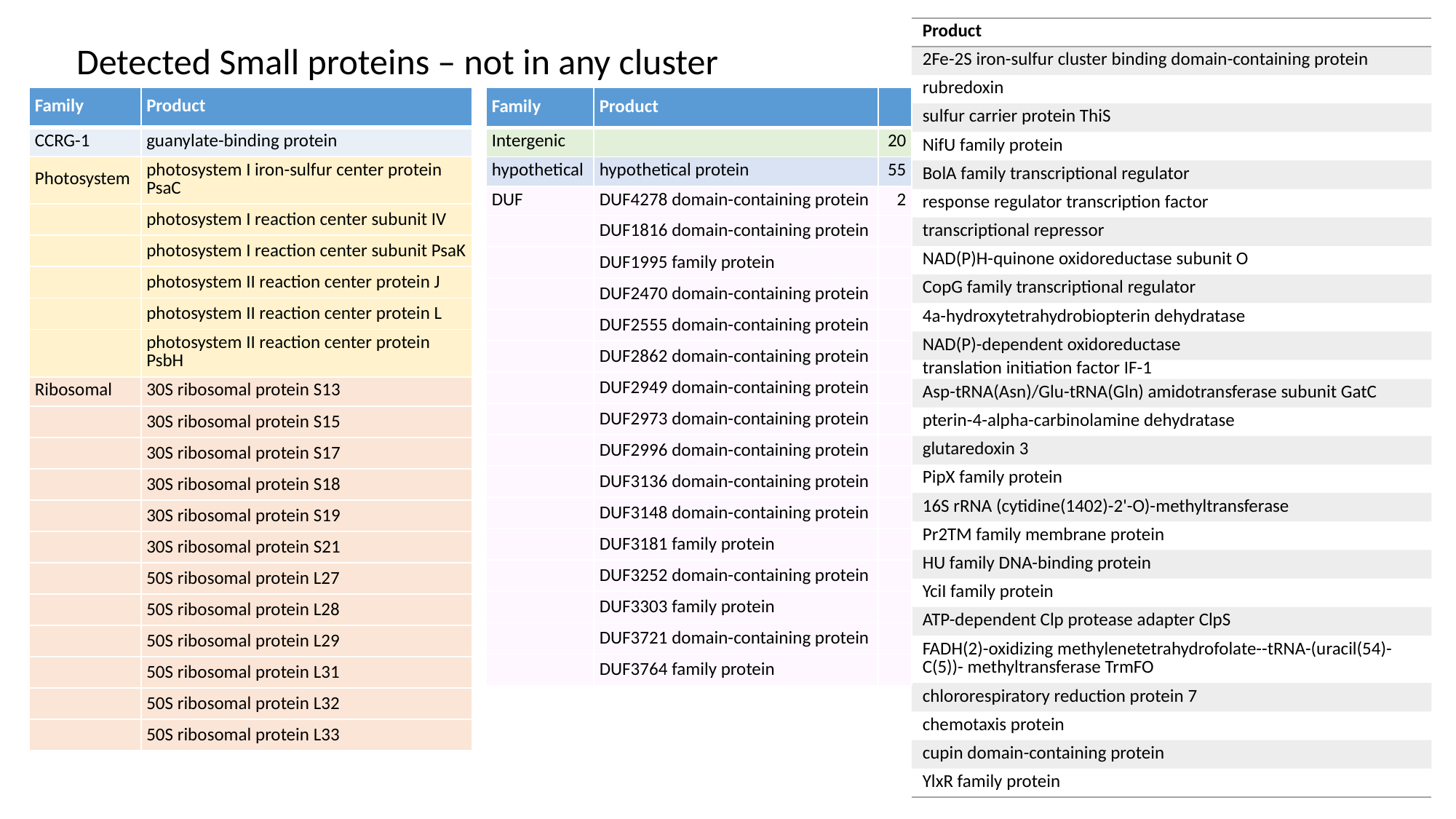

| Product |
| --- |
| 2Fe-2S iron-sulfur cluster binding domain-containing protein |
| rubredoxin |
| sulfur carrier protein ThiS |
| NifU family protein |
| BolA family transcriptional regulator |
| response regulator transcription factor |
| transcriptional repressor |
| NAD(P)H-quinone oxidoreductase subunit O |
| CopG family transcriptional regulator |
| 4a-hydroxytetrahydrobiopterin dehydratase |
| NAD(P)-dependent oxidoreductase |
| translation initiation factor IF-1 |
| Asp-tRNA(Asn)/Glu-tRNA(Gln) amidotransferase subunit GatC |
| pterin-4-alpha-carbinolamine dehydratase |
| glutaredoxin 3 |
| PipX family protein |
| 16S rRNA (cytidine(1402)-2'-O)-methyltransferase |
| Pr2TM family membrane protein |
| HU family DNA-binding protein |
| YciI family protein |
| ATP-dependent Clp protease adapter ClpS |
| FADH(2)-oxidizing methylenetetrahydrofolate--tRNA-(uracil(54)-C(5))- methyltransferase TrmFO |
| chlororespiratory reduction protein 7 |
| chemotaxis protein |
| cupin domain-containing protein |
| YlxR family protein |
Detected Small proteins – not in any cluster
| Family | Product |
| --- | --- |
| CCRG-1 | guanylate-binding protein |
| Photosystem | photosystem I iron-sulfur center protein PsaC |
|  | photosystem I reaction center subunit IV |
|  | photosystem I reaction center subunit PsaK |
|  | photosystem II reaction center protein J |
|  | photosystem II reaction center protein L |
|  | photosystem II reaction center protein PsbH |
| Ribosomal | 30S ribosomal protein S13 |
|  | 30S ribosomal protein S15 |
|  | 30S ribosomal protein S17 |
|  | 30S ribosomal protein S18 |
|  | 30S ribosomal protein S19 |
|  | 30S ribosomal protein S21 |
|  | 50S ribosomal protein L27 |
|  | 50S ribosomal protein L28 |
|  | 50S ribosomal protein L29 |
|  | 50S ribosomal protein L31 |
|  | 50S ribosomal protein L32 |
|  | 50S ribosomal protein L33 |
| Family | Product |  |
| --- | --- | --- |
| Intergenic |  | 20 |
| hypothetical | hypothetical protein | 55 |
| DUF | DUF4278 domain-containing protein | 2 |
|  | DUF1816 domain-containing protein |  |
|  | DUF1995 family protein |  |
|  | DUF2470 domain-containing protein |  |
|  | DUF2555 domain-containing protein |  |
|  | DUF2862 domain-containing protein |  |
|  | DUF2949 domain-containing protein |  |
|  | DUF2973 domain-containing protein |  |
|  | DUF2996 domain-containing protein |  |
|  | DUF3136 domain-containing protein |  |
|  | DUF3148 domain-containing protein |  |
|  | DUF3181 family protein |  |
|  | DUF3252 domain-containing protein |  |
|  | DUF3303 family protein |  |
|  | DUF3721 domain-containing protein |  |
|  | DUF3764 family protein |  |